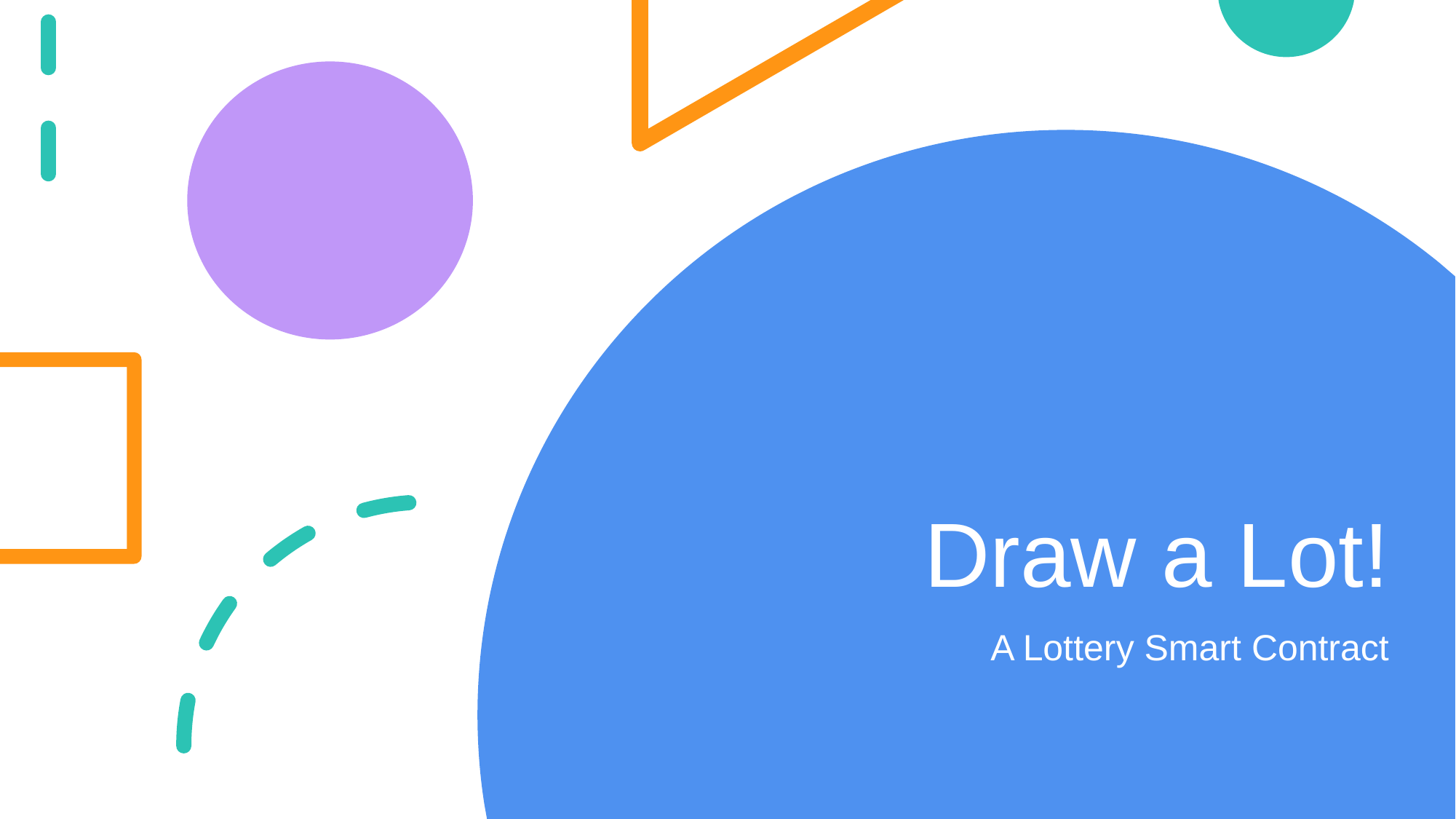

# Draw a Lot!
A Lottery Smart Contract